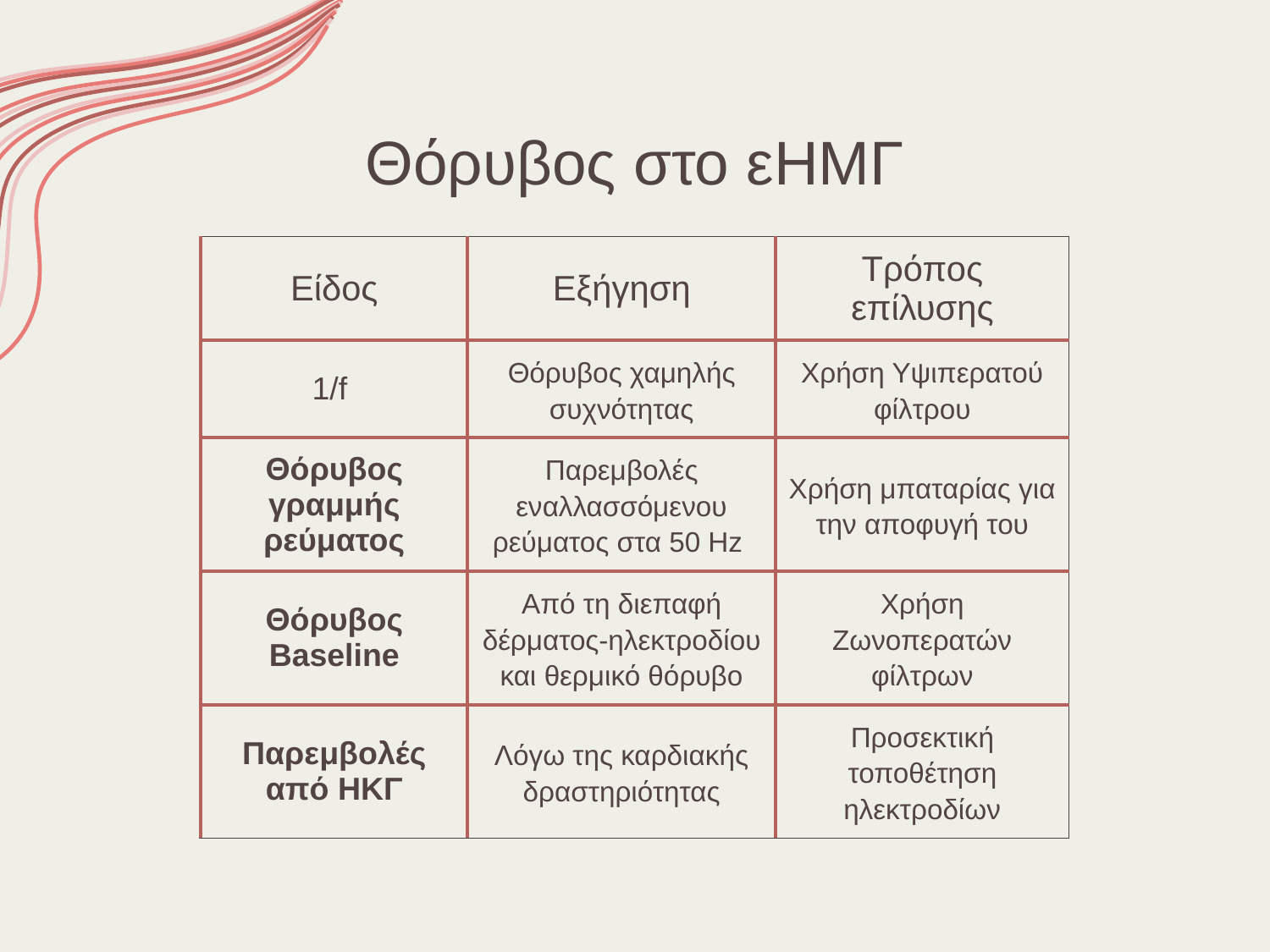

# Θόρυβος στο εΗΜΓ
| Είδος | Εξήγηση | Τρόπος επίλυσης |
| --- | --- | --- |
| 1/f | Θόρυβος χαμηλής συχνότητας | Χρήση Υψιπερατού φίλτρου |
| Θόρυβος γραμμής ρεύματος | Παρεμβολές εναλλασσόμενου ρεύματος στα 50 Hz | Χρήση μπαταρίας για την αποφυγή του |
| Θόρυβος Baseline | Από τη διεπαφή δέρματος-ηλεκτροδίου και θερμικό θόρυβο | Χρήση Ζωνοπερατών φίλτρων |
| Παρεμβολές από ΗΚΓ | Λόγω της καρδιακής δραστηριότητας | Προσεκτική τοποθέτηση ηλεκτροδίων |